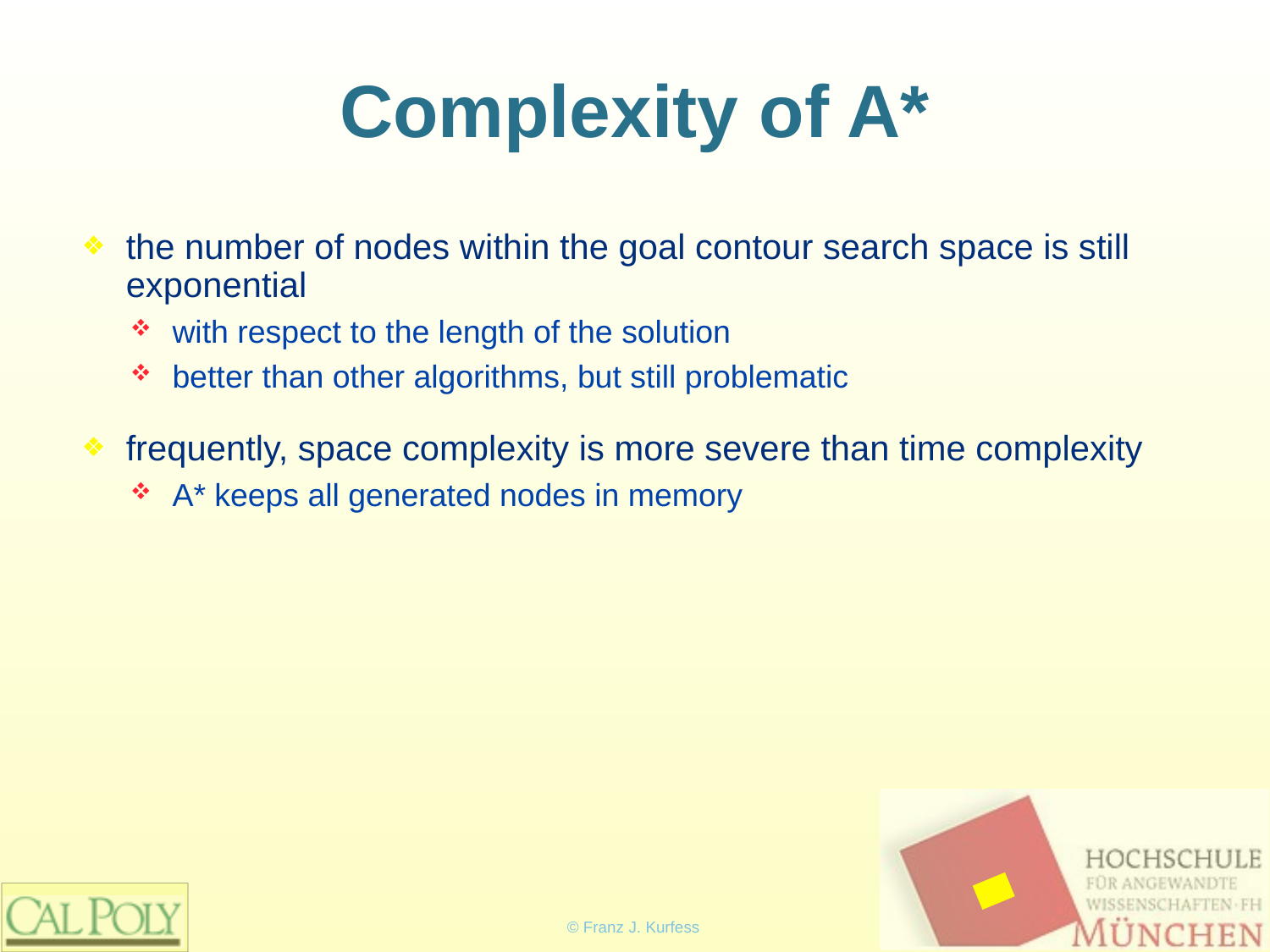

# Complexity of A*
the number of nodes within the goal contour search space is still exponential
with respect to the length of the solution
better than other algorithms, but still problematic
frequently, space complexity is more severe than time complexity
A* keeps all generated nodes in memory
136